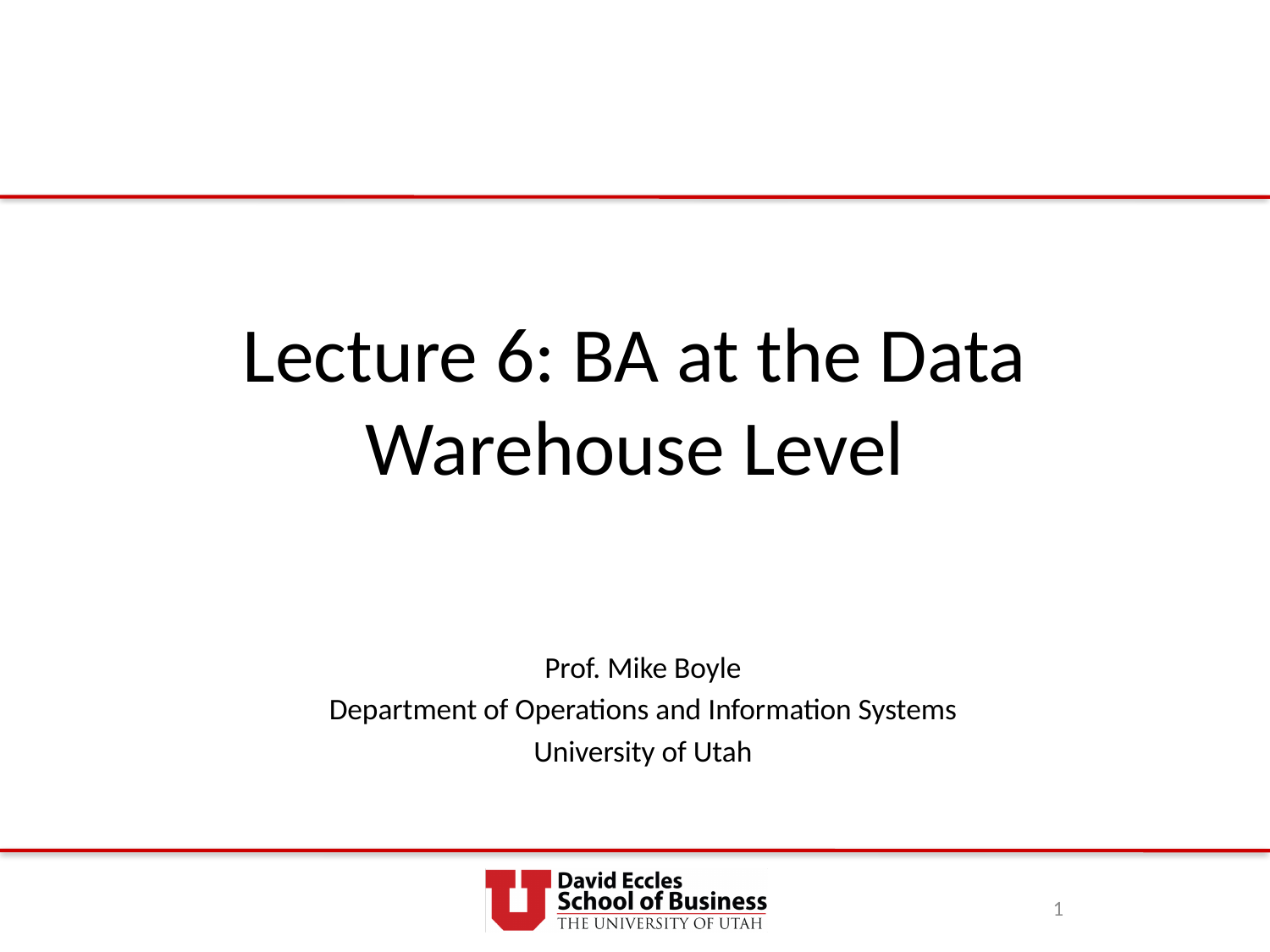

# Lecture 6: BA at the Data Warehouse Level
Prof. Mike Boyle
Department of Operations and Information Systems
University of Utah
1